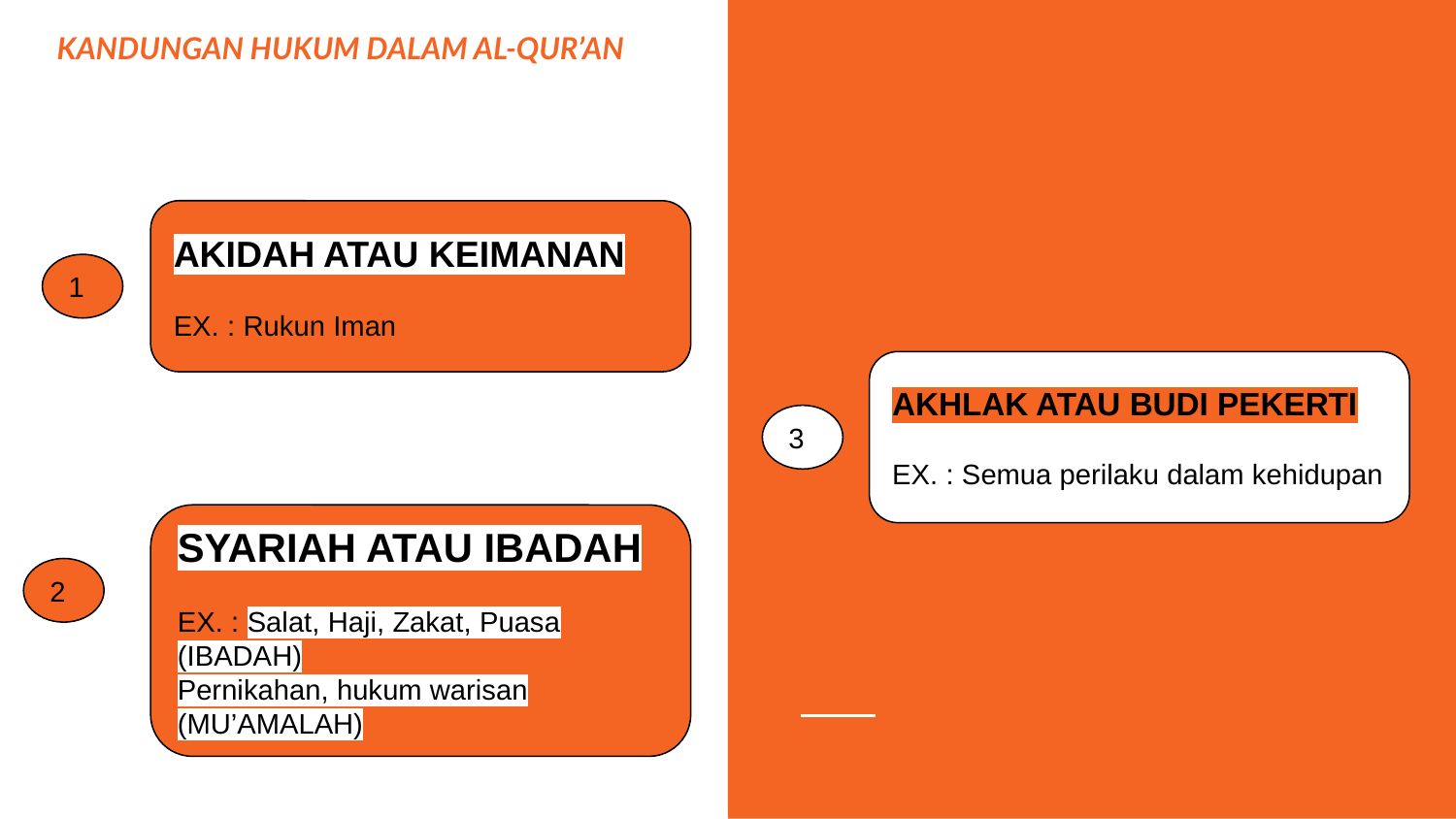

KANDUNGAN HUKUM DALAM AL-QUR’AN
AKIDAH ATAU KEIMANAN

EX. : Rukun Iman
1
AKHLAK ATAU BUDI PEKERTI

EX. : Semua perilaku dalam kehidupan
3
SYARIAH ATAU IBADAH

EX. : Salat, Haji, Zakat, Puasa (IBADAH)
Pernikahan, hukum warisan (MU’AMALAH)
2